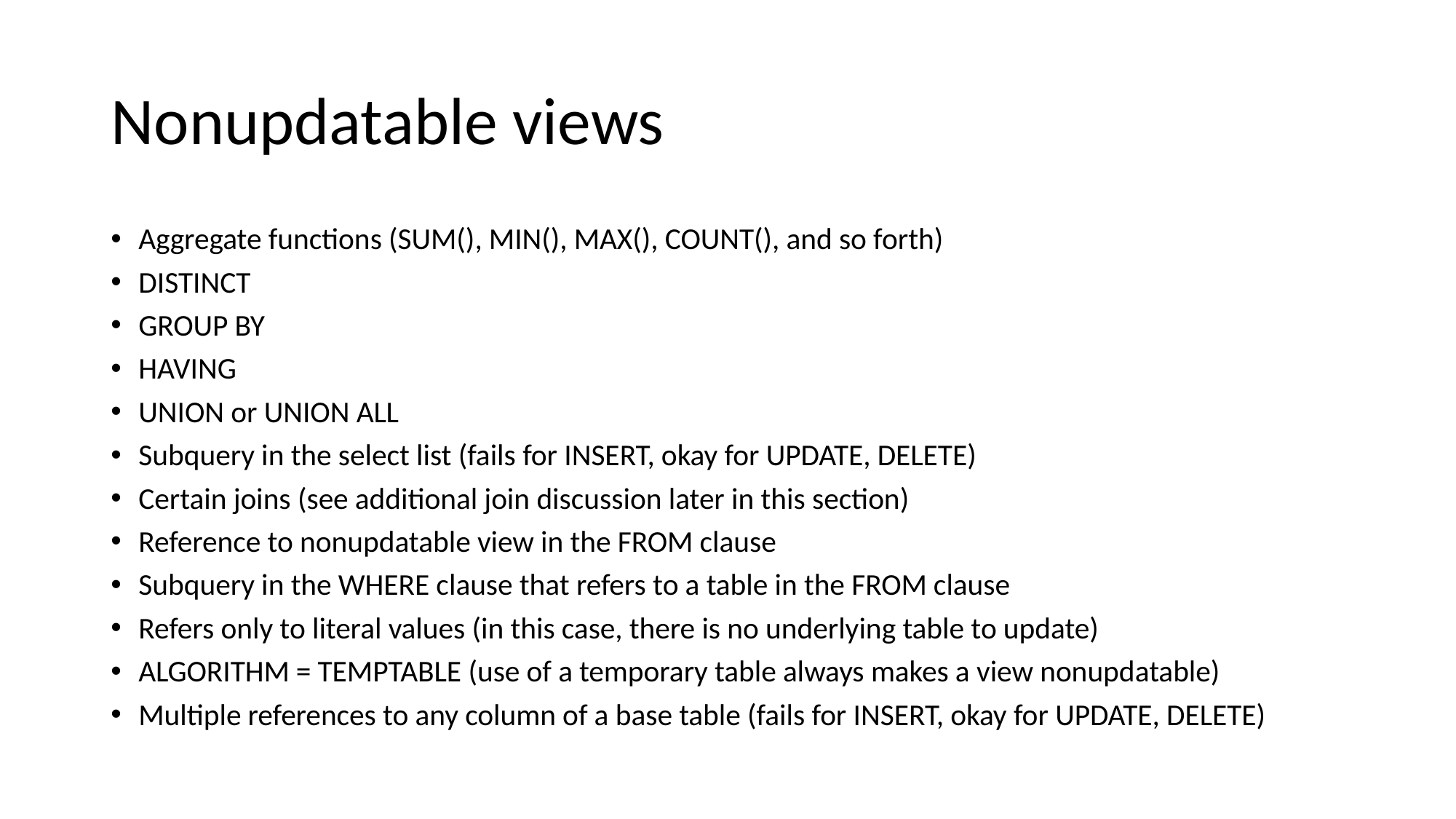

# Nonupdatable views
Aggregate functions (SUM(), MIN(), MAX(), COUNT(), and so forth)
DISTINCT
GROUP BY
HAVING
UNION or UNION ALL
Subquery in the select list (fails for INSERT, okay for UPDATE, DELETE)
Certain joins (see additional join discussion later in this section)
Reference to nonupdatable view in the FROM clause
Subquery in the WHERE clause that refers to a table in the FROM clause
Refers only to literal values (in this case, there is no underlying table to update)
ALGORITHM = TEMPTABLE (use of a temporary table always makes a view nonupdatable)
Multiple references to any column of a base table (fails for INSERT, okay for UPDATE, DELETE)